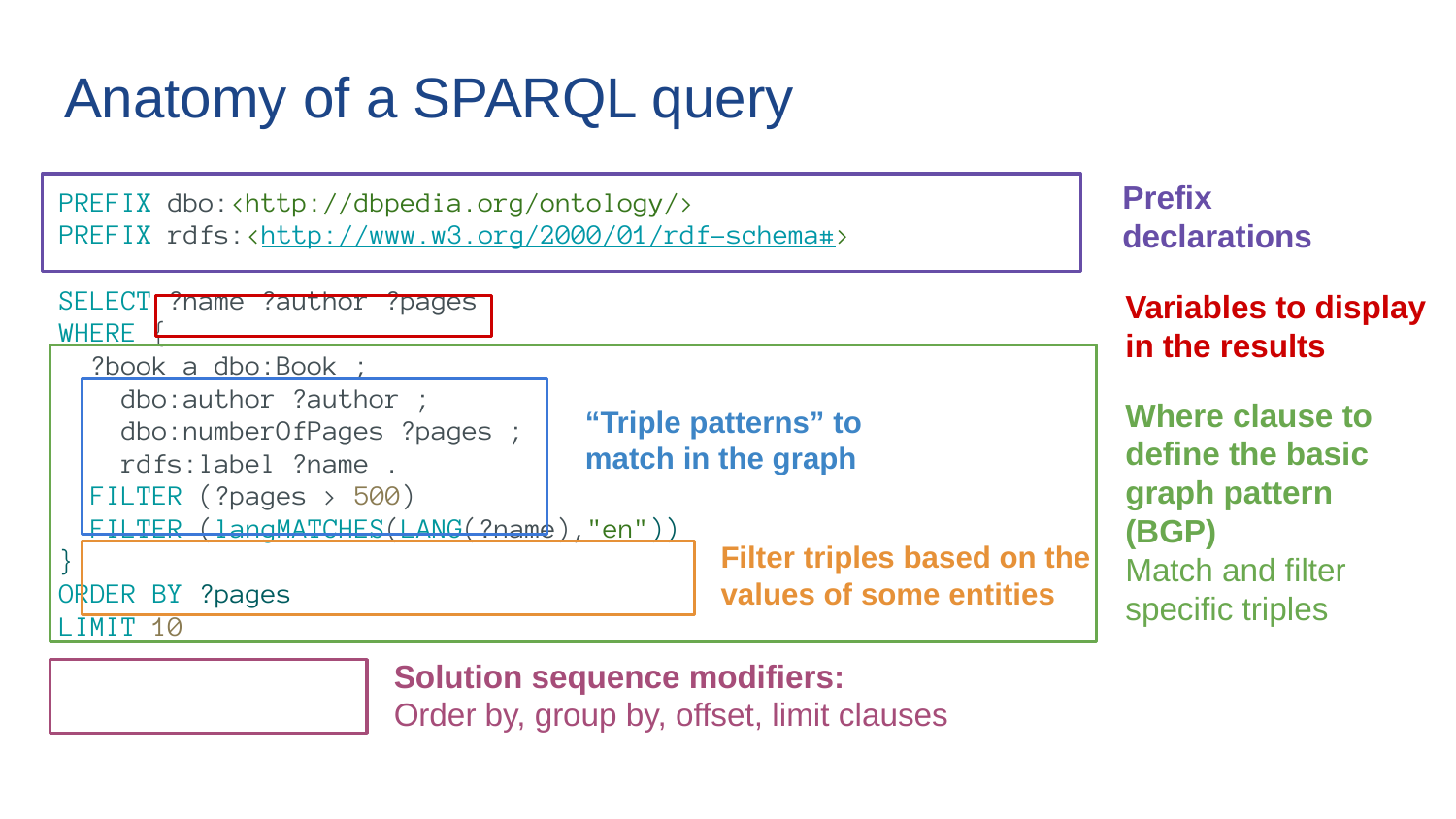

# Anatomy of a SPARQL query
Prefix declarations

| PREFIX dbo:<http://dbpedia.org/ontology/> PREFIX rdfs:<http://www.w3.org/2000/01/rdf-schema#> SELECT ?name ?author ?pages WHERE { ?book a dbo:Book ; dbo:author ?author ; dbo:numberOfPages ?pages ; rdfs:label ?name . FILTER (?pages > 500) FILTER (langMATCHES(LANG(?name),"en")) } ORDER BY ?pages LIMIT 10 |
| --- |
Variables to display in the results

Where clause to define the basic graph pattern (BGP)
Match and filter specific triples
“Triple patterns” to match in the graph
Filter triples based on the values of some entities

Solution sequence modifiers:
Order by, group by, offset, limit clauses